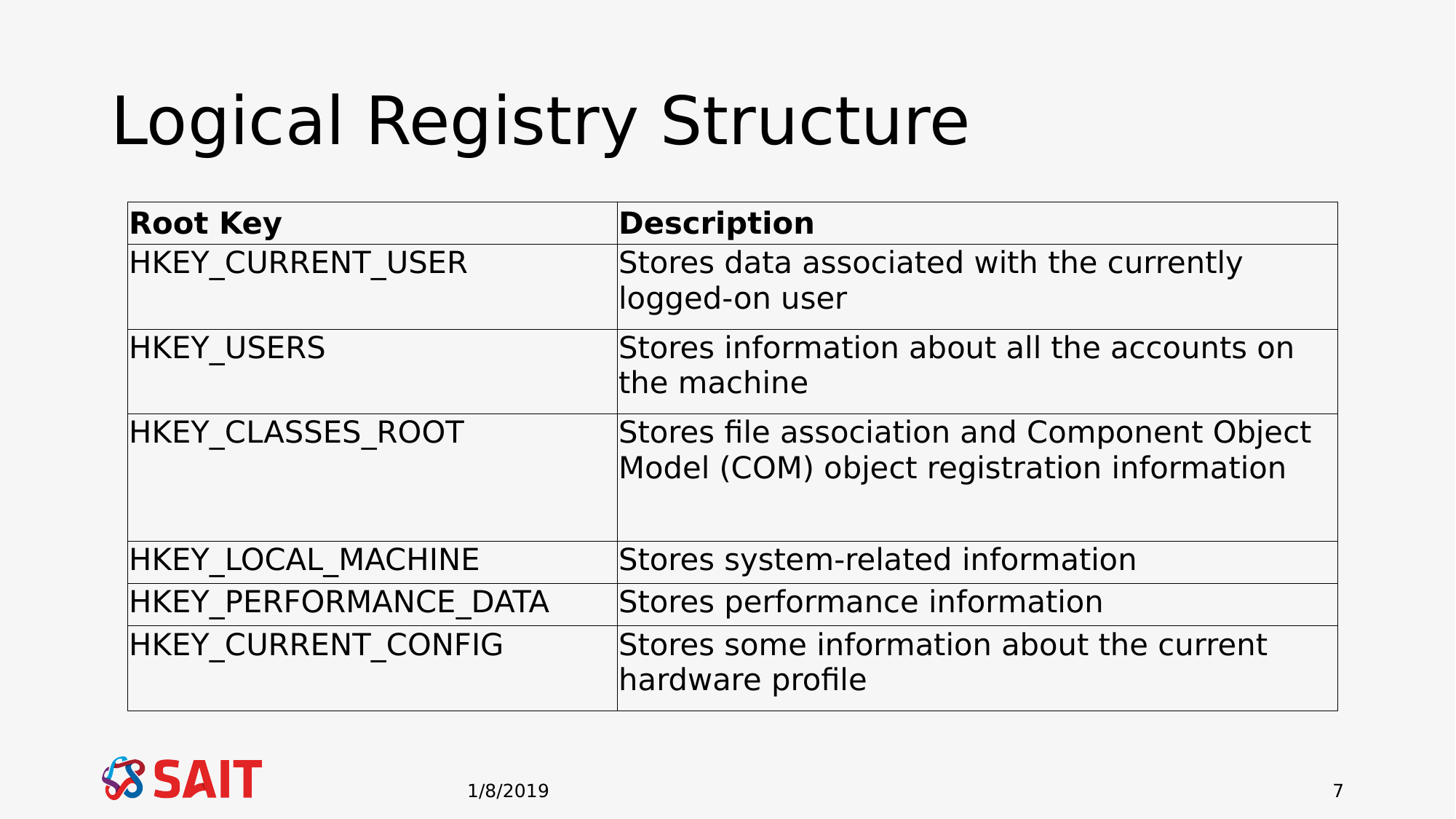

# Logical Registry Structure
| Root Key | Description |
| --- | --- |
| HKEY\_CURRENT\_USER | Stores data associated with the currently logged-on user |
| HKEY\_USERS | Stores information about all the accounts on the machine |
| HKEY\_CLASSES\_ROOT | Stores file association and Component Object Model (COM) object registration information |
| HKEY\_LOCAL\_MACHINE | Stores system-related information |
| HKEY\_PERFORMANCE\_DATA | Stores performance information |
| HKEY\_CURRENT\_CONFIG | Stores some information about the current hardware profile |
1/8/2019
7